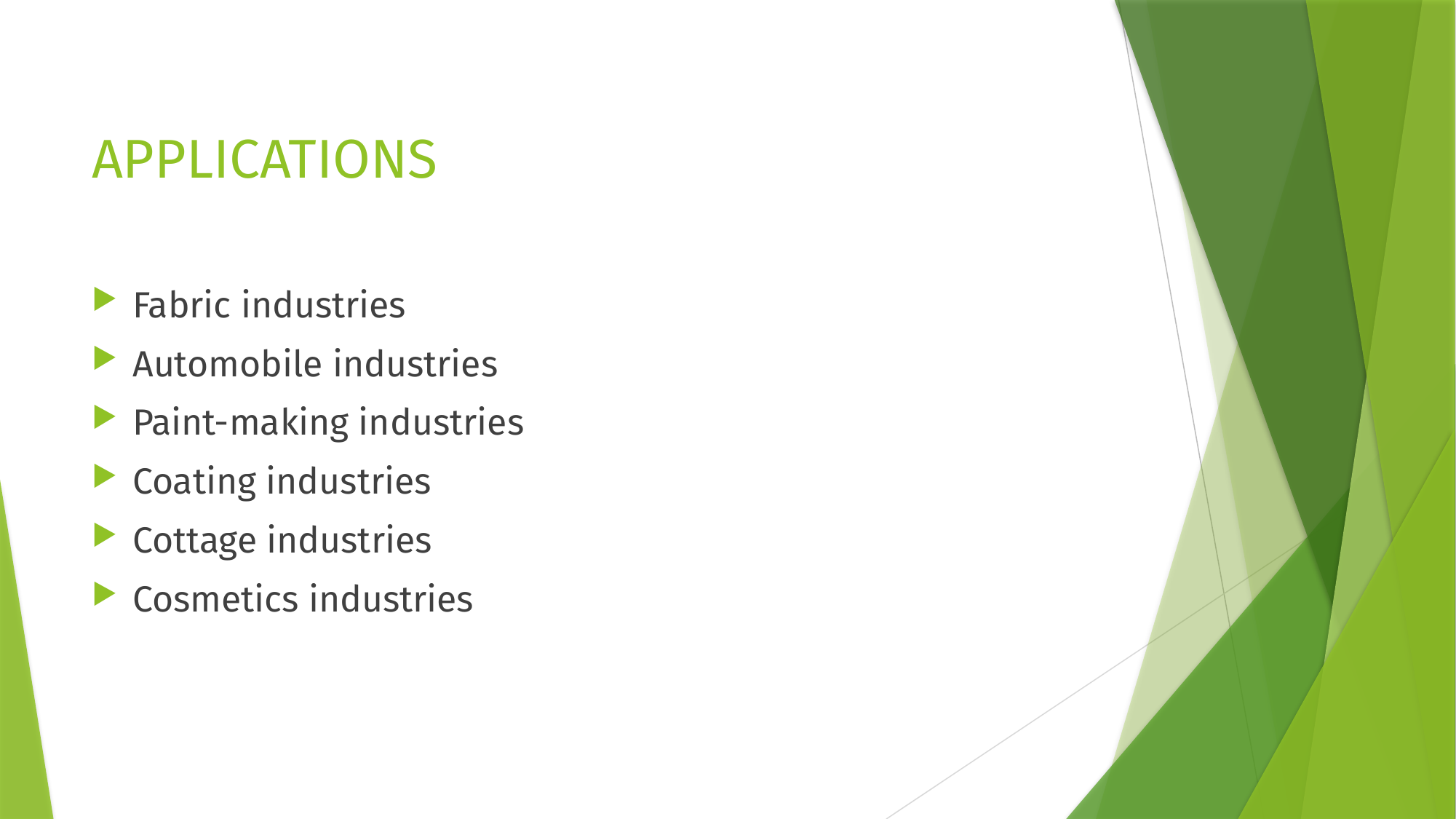

# APPLICATIONS
Fabric industries
Automobile industries
Paint-making industries
Coating industries
Cottage industries
Cosmetics industries